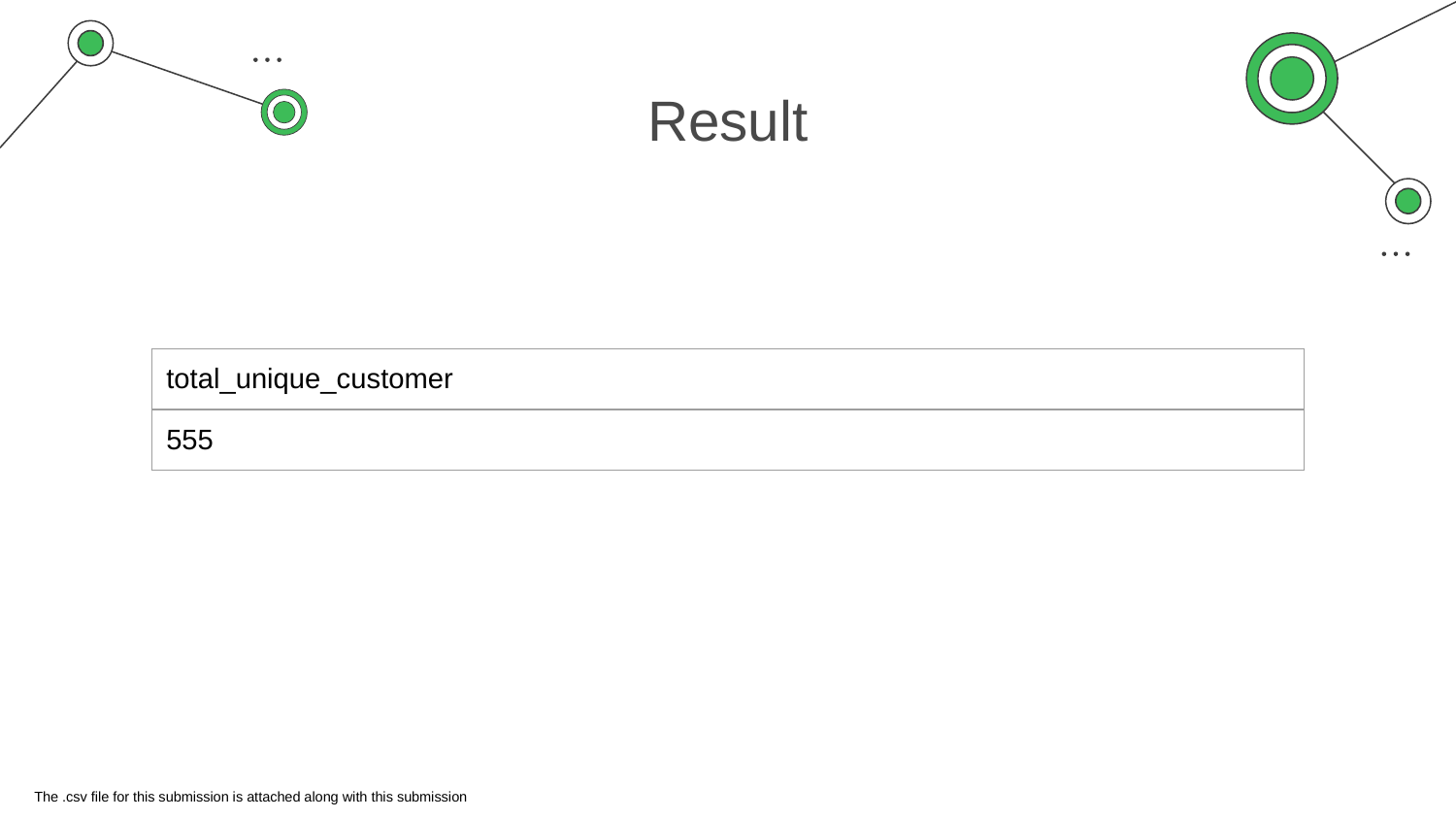

# Result
| total\_unique\_customer |
| --- |
| 555 |
The .csv file for this submission is attached along with this submission